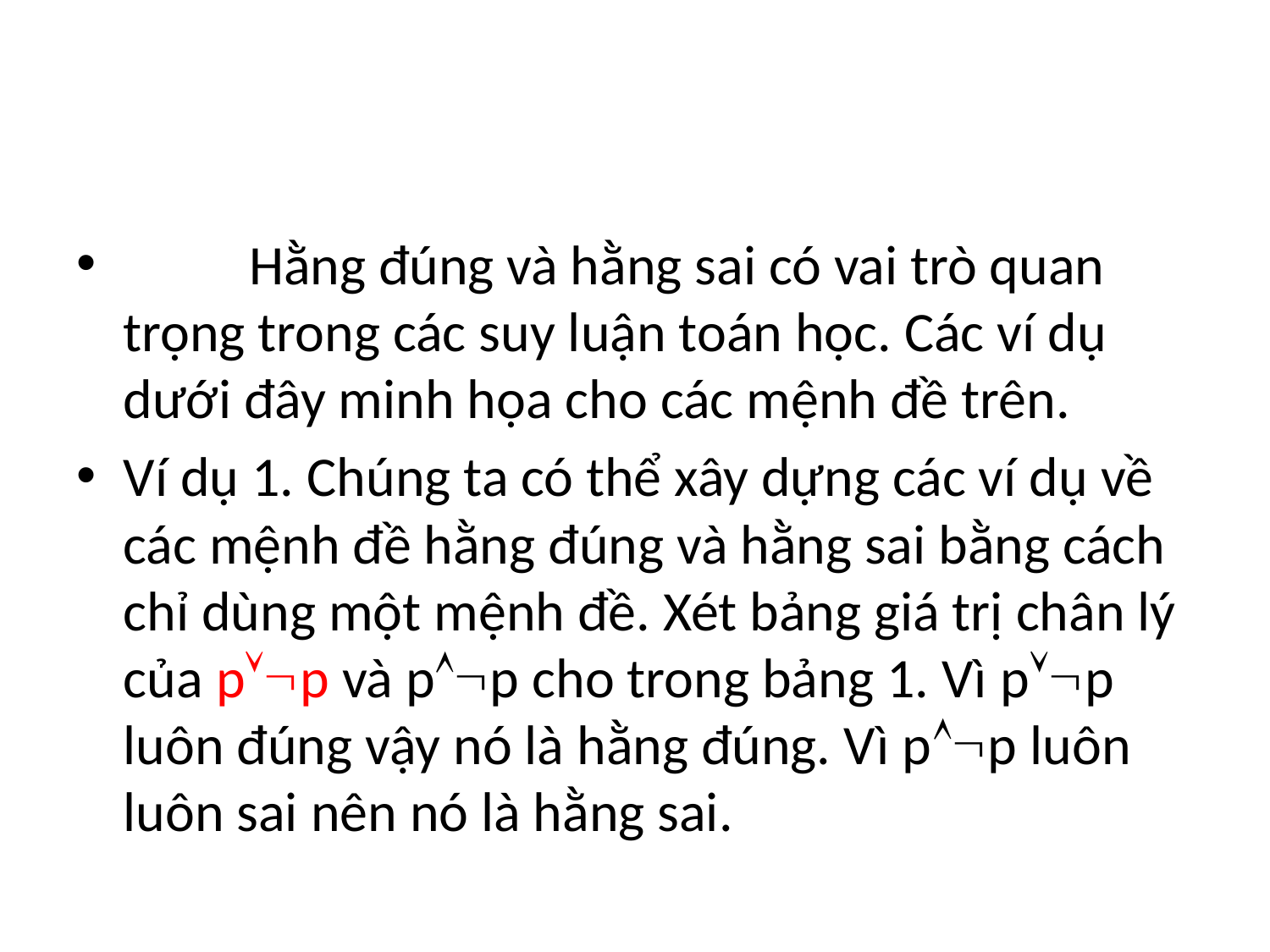

#
	Hằng đúng và hằng sai có vai trò quan trọng trong các suy luận toán học. Các ví dụ dưới đây minh họa cho các mệnh đề trên.
Ví dụ 1. Chúng ta có thể xây dựng các ví dụ về các mệnh đề hằng đúng và hằng sai bằng cách chỉ dùng một mệnh đề. Xét bảng giá trị chân lý của p∨¬p và p∧¬p cho trong bảng 1. Vì p∨¬p luôn đúng vậy nó là hằng đúng. Vì p∧¬p luôn luôn sai nên nó là hằng sai.